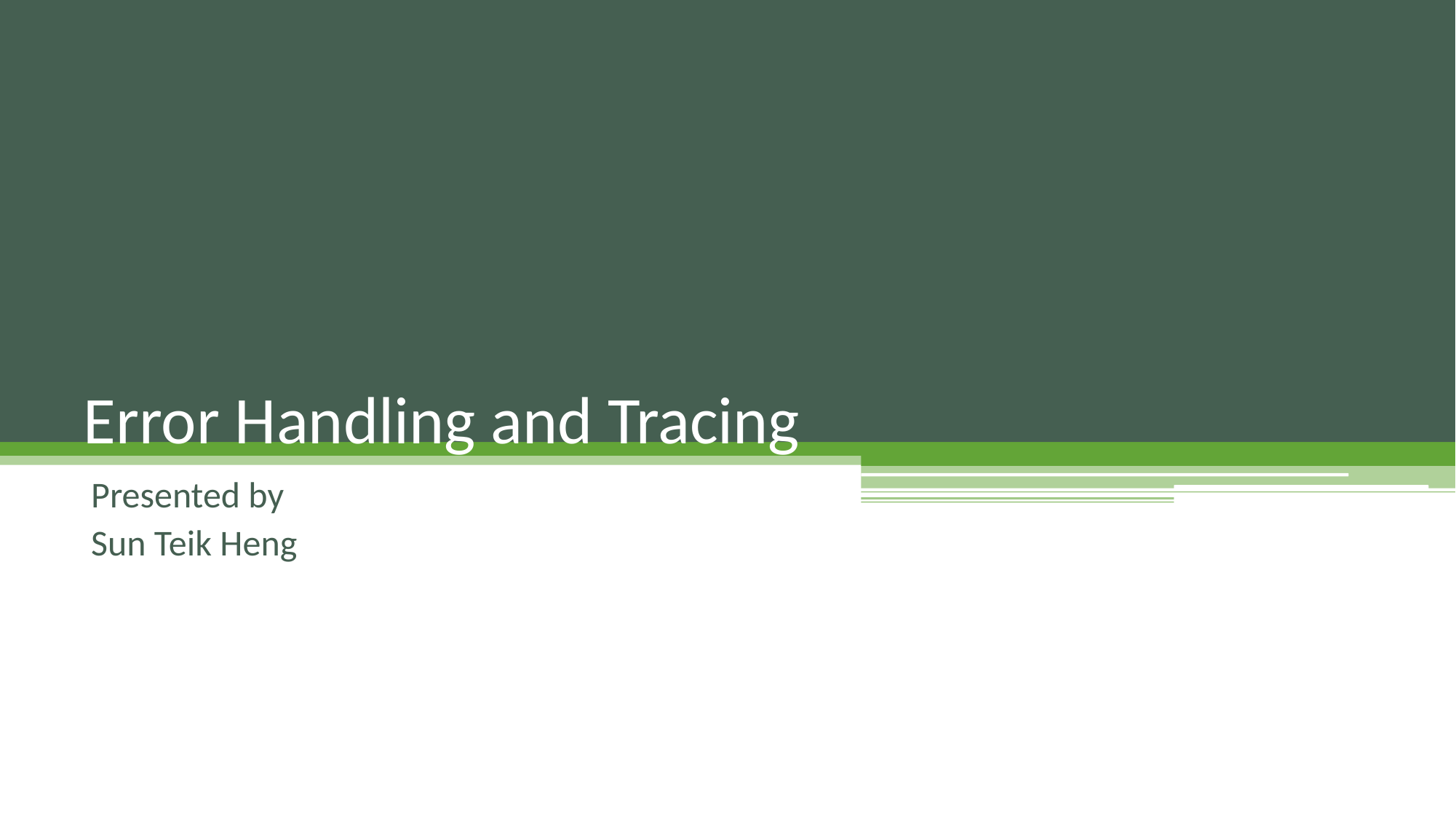

# Error Handling and Tracing
Presented by
Sun Teik Heng